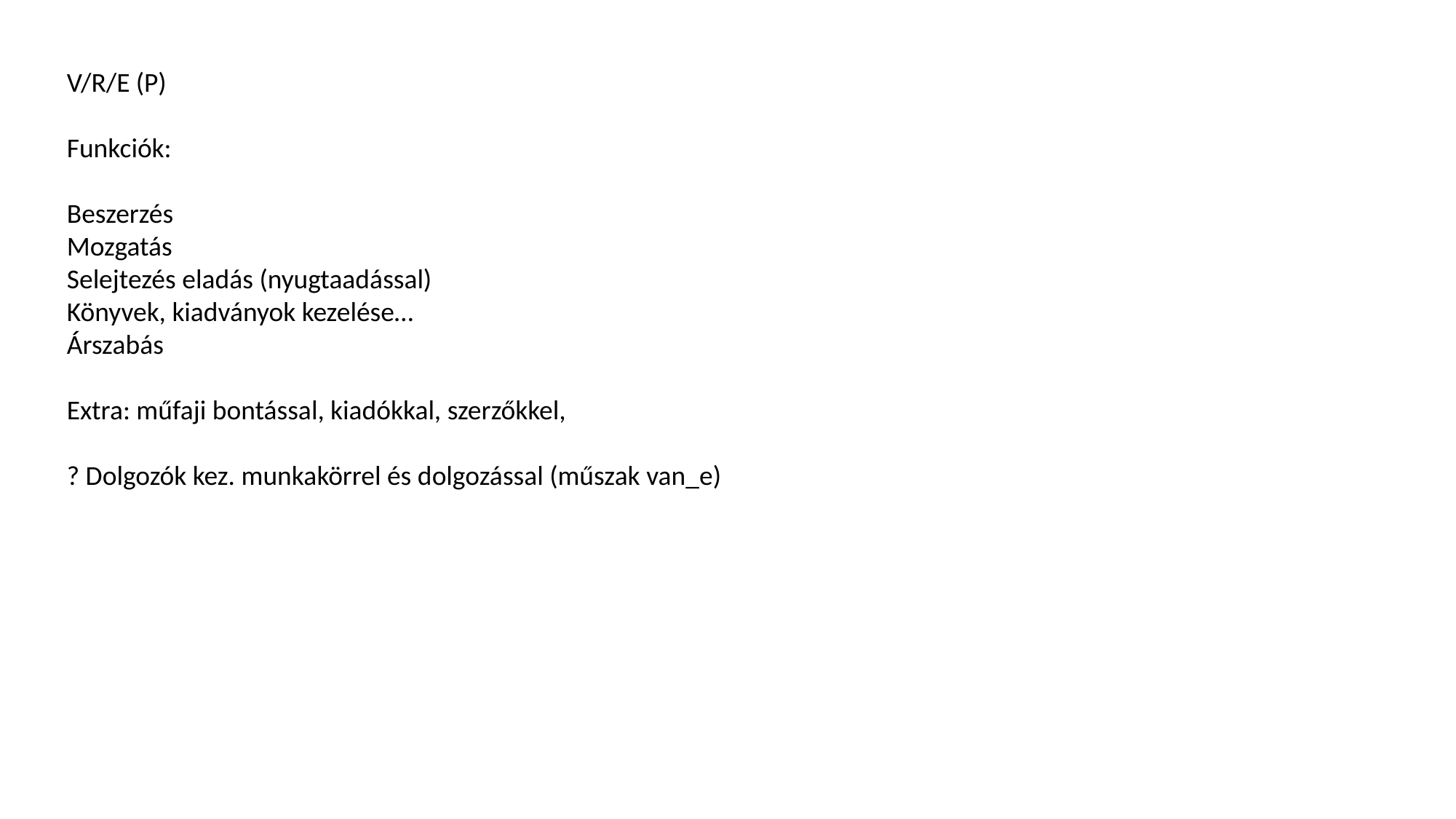

V/R/E (P)

Funkciók:

Beszerzés
Mozgatás
Selejtezés eladás (nyugtaadással)
Könyvek, kiadványok kezelése…
Árszabás

Extra: műfaji bontással, kiadókkal, szerzőkkel,

? Dolgozók kez. munkakörrel és dolgozással (műszak van_e)